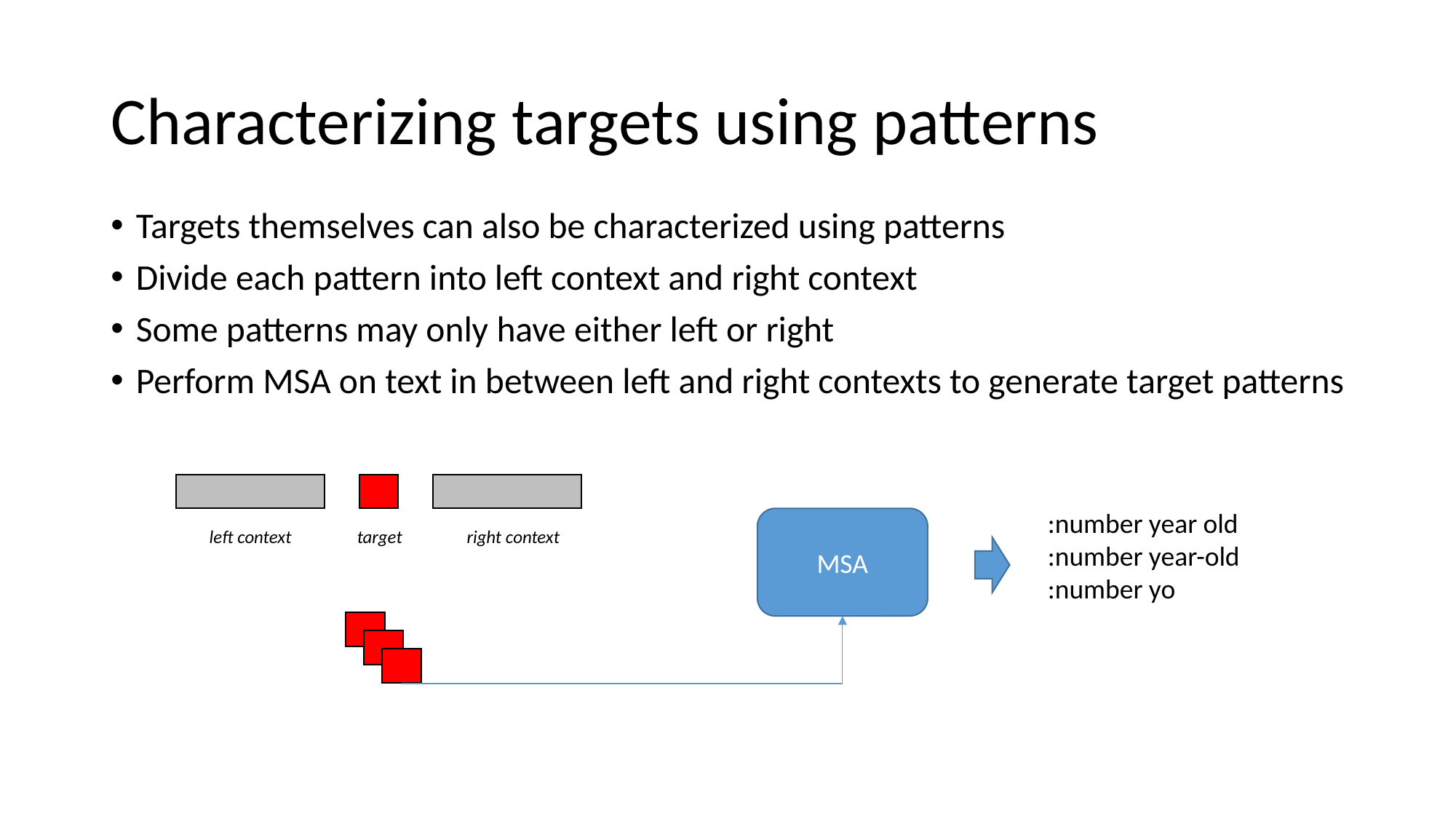

# Characterizing targets using patterns
Targets themselves can also be characterized using patterns
Divide each pattern into left context and right context
Some patterns may only have either left or right
Perform MSA on text in between left and right contexts to generate target patterns

:number year old
:number year-old
:number yo
MSA
target
right context
left context